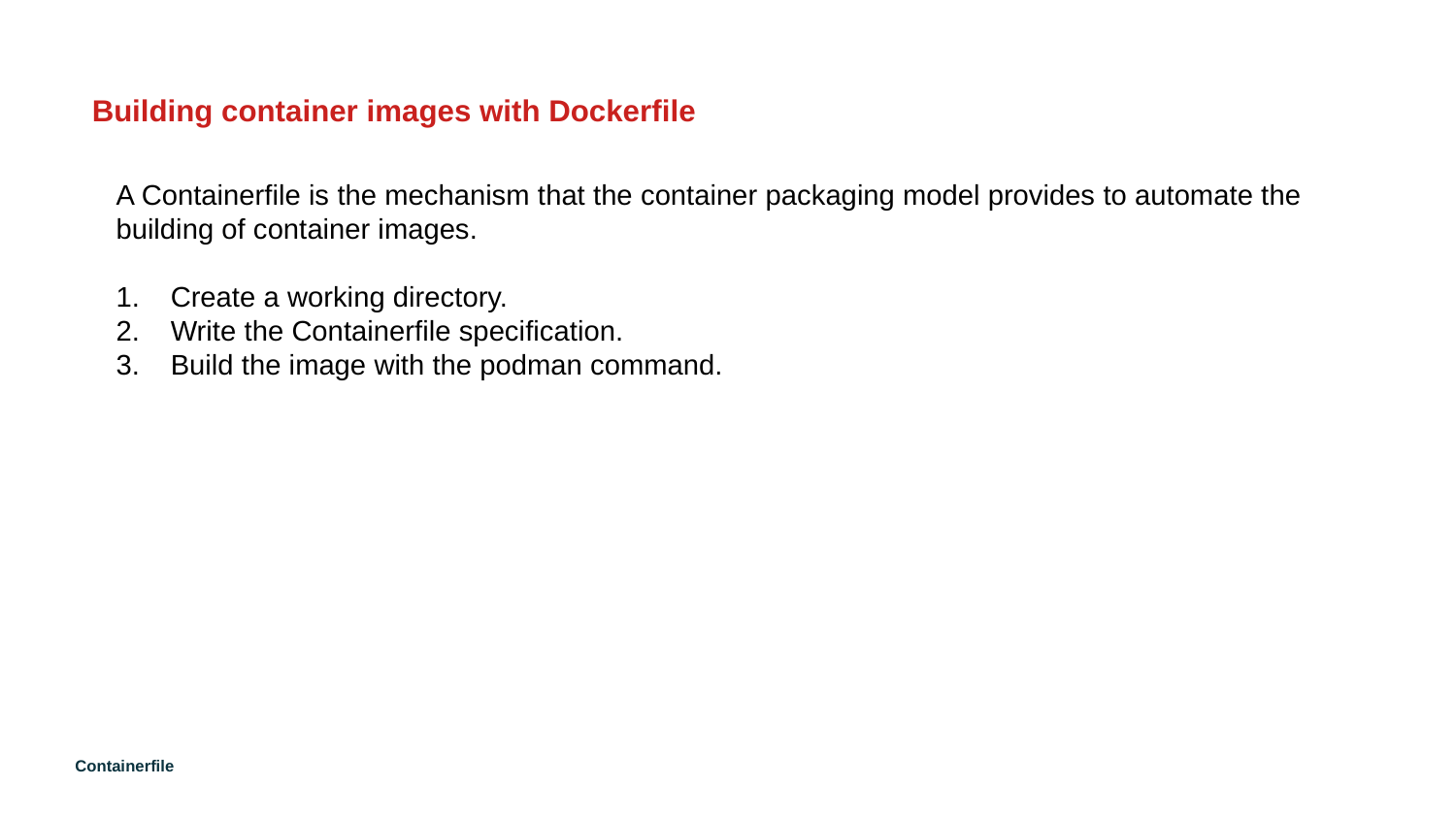

Building container images with Dockerfile

A Containerfile is the mechanism that the container packaging model provides to automate the building of container images.

Create a working directory.
Write the Containerfile specification.
Build the image with the podman command.
Containerfile